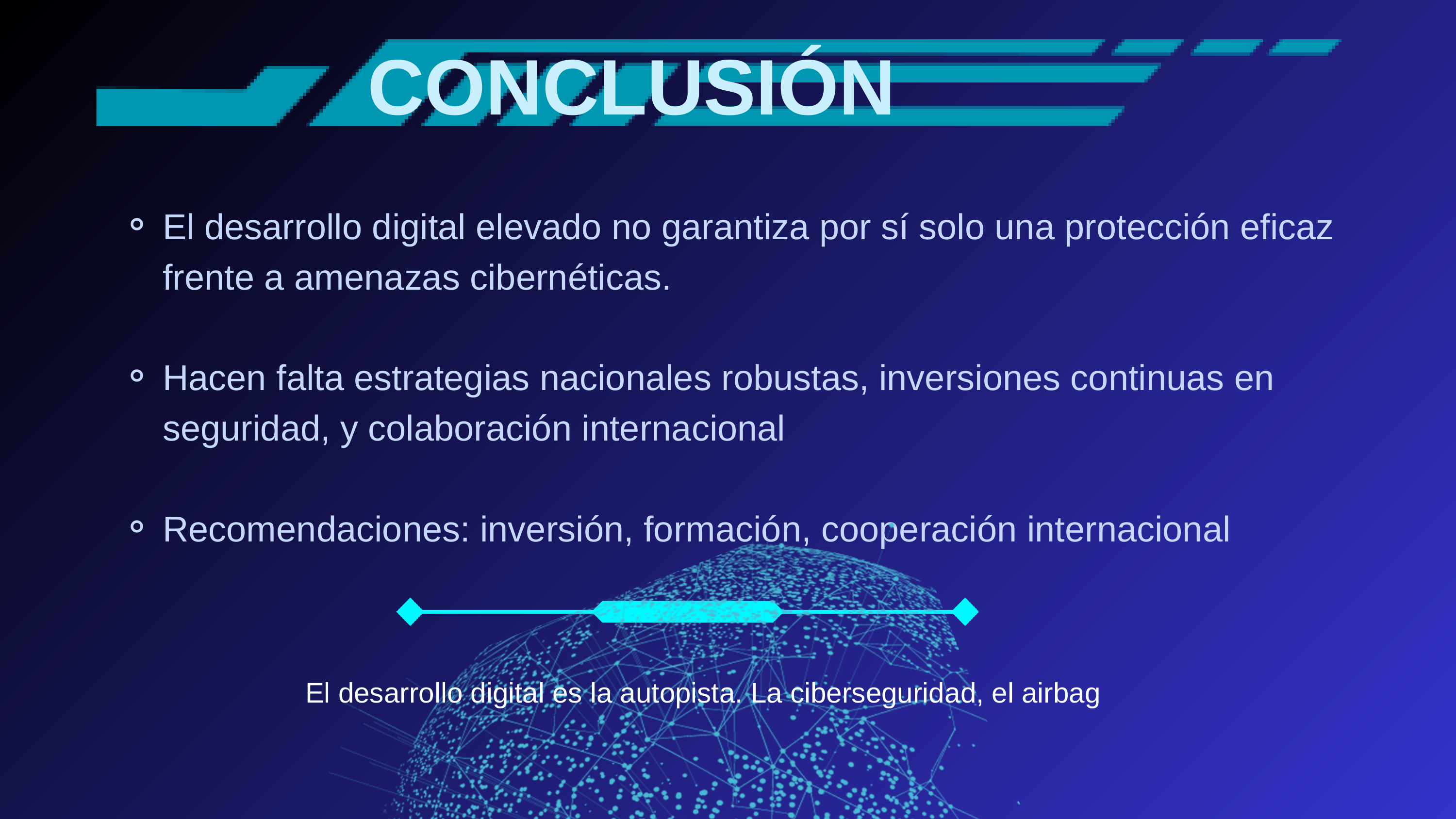

CONCLUSIÓN
El desarrollo digital elevado no garantiza por sí solo una protección eficaz frente a amenazas cibernéticas.

Hacen falta estrategias nacionales robustas, inversiones continuas en seguridad, y colaboración internacional

Recomendaciones: inversión, formación, cooperación internacional

El desarrollo digital es la autopista. La ciberseguridad, el airbag